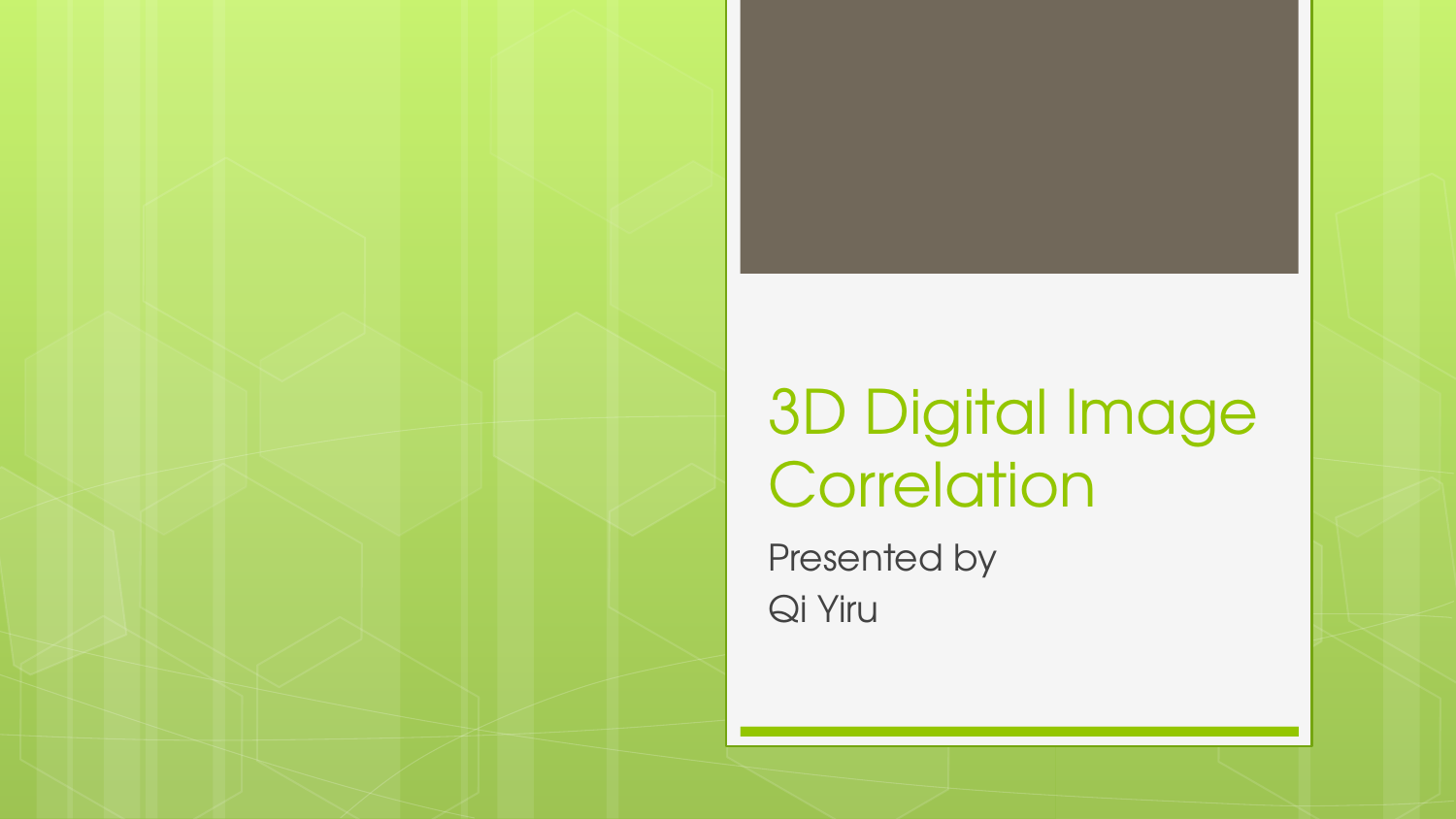

# 3D Digital Image Correlation
Presented by
Qi Yiru